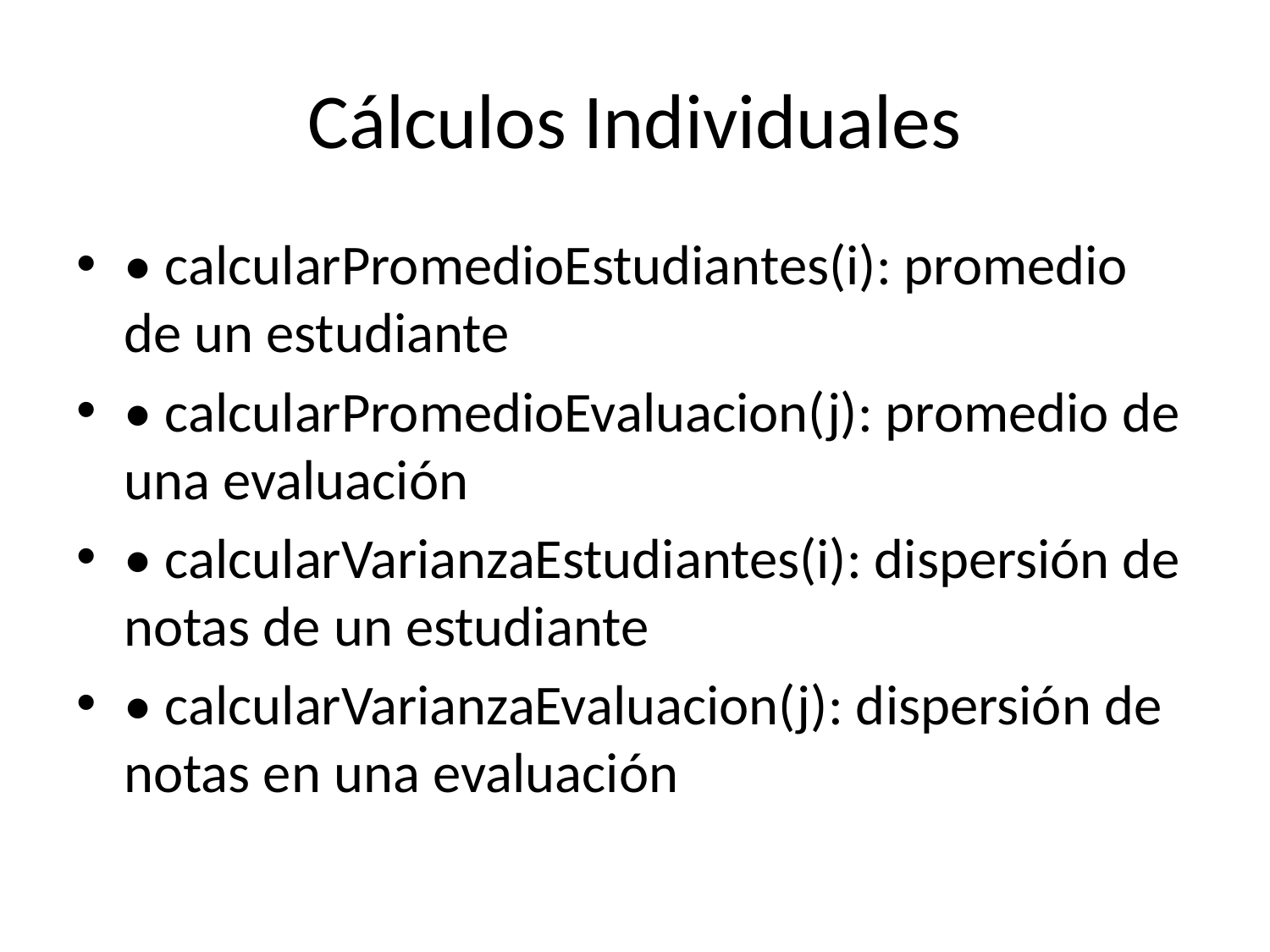

# Cálculos Individuales
• calcularPromedioEstudiantes(i): promedio de un estudiante
• calcularPromedioEvaluacion(j): promedio de una evaluación
• calcularVarianzaEstudiantes(i): dispersión de notas de un estudiante
• calcularVarianzaEvaluacion(j): dispersión de notas en una evaluación